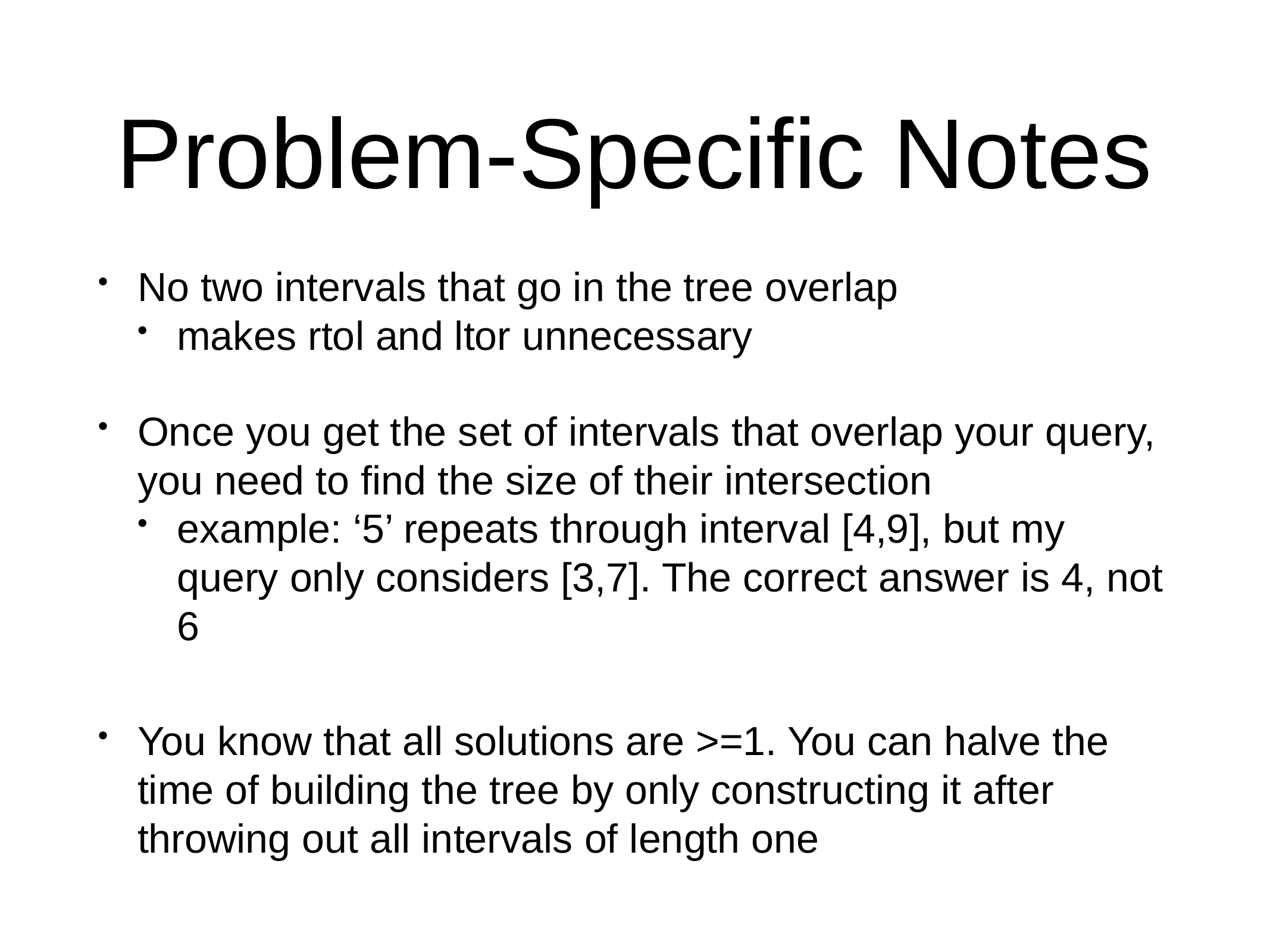

# Problem-Specific Notes
No two intervals that go in the tree overlap
makes rtol and ltor unnecessary
Once you get the set of intervals that overlap your query, you need to find the size of their intersection
example: ‘5’ repeats through interval [4,9], but my query only considers [3,7]. The correct answer is 4, not 6

You know that all solutions are >=1. You can halve the time of building the tree by only constructing it after throwing out all intervals of length one